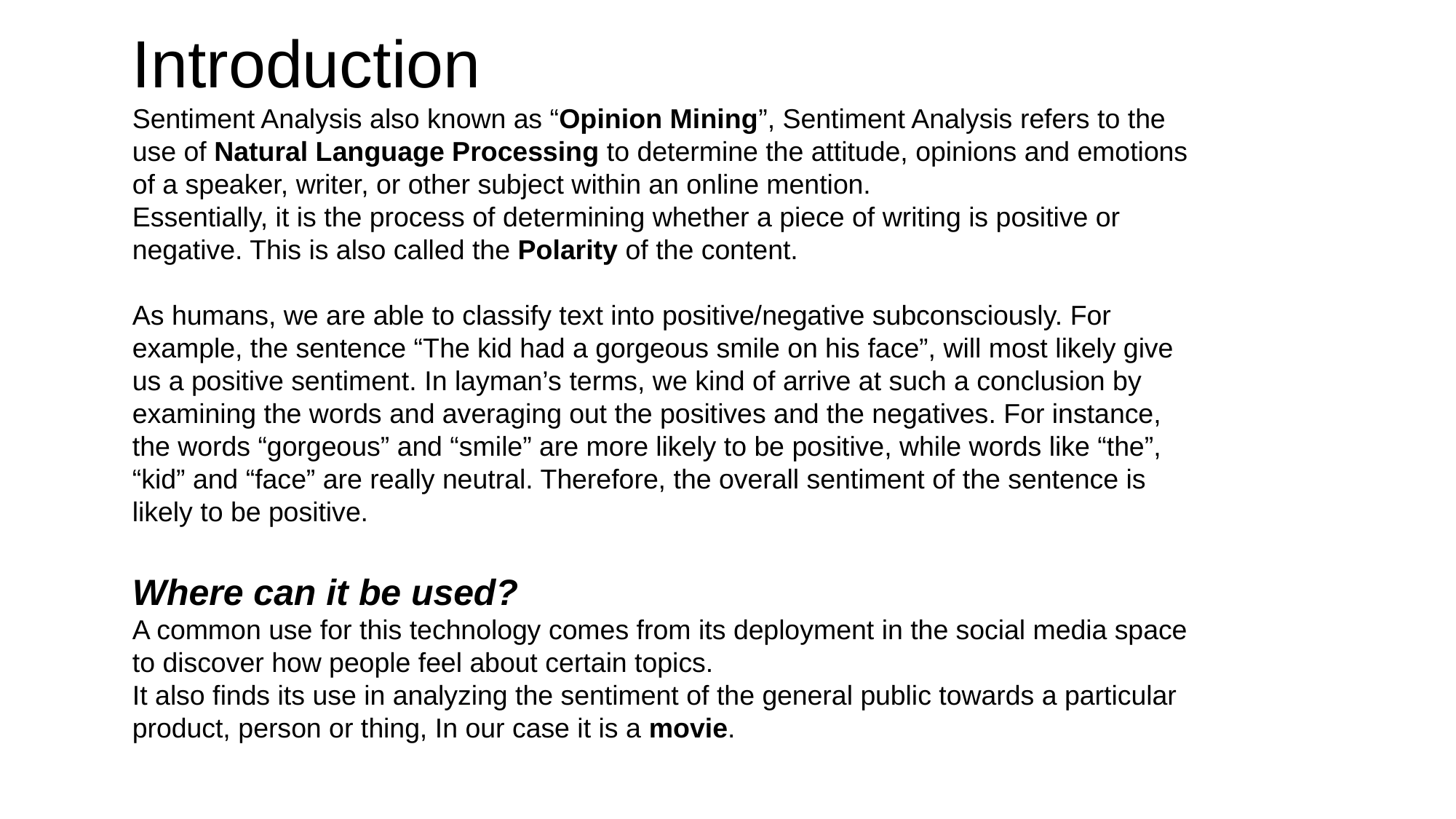

Introduction
Sentiment Analysis also known as “Opinion Mining”, Sentiment Analysis refers to the use of Natural Language Processing to determine the attitude, opinions and emotions of a speaker, writer, or other subject within an online mention.
Essentially, it is the process of determining whether a piece of writing is positive or negative. This is also called the Polarity of the content.

As humans, we are able to classify text into positive/negative subconsciously. For example, the sentence “The kid had a gorgeous smile on his face”, will most likely give us a positive sentiment. In layman’s terms, we kind of arrive at such a conclusion by examining the words and averaging out the positives and the negatives. For instance, the words “gorgeous” and “smile” are more likely to be positive, while words like “the”, “kid” and “face” are really neutral. Therefore, the overall sentiment of the sentence is likely to be positive.
Where can it be used?
A common use for this technology comes from its deployment in the social media space to discover how people feel about certain topics.
It also finds its use in analyzing the sentiment of the general public towards a particular product, person or thing, In our case it is a movie.